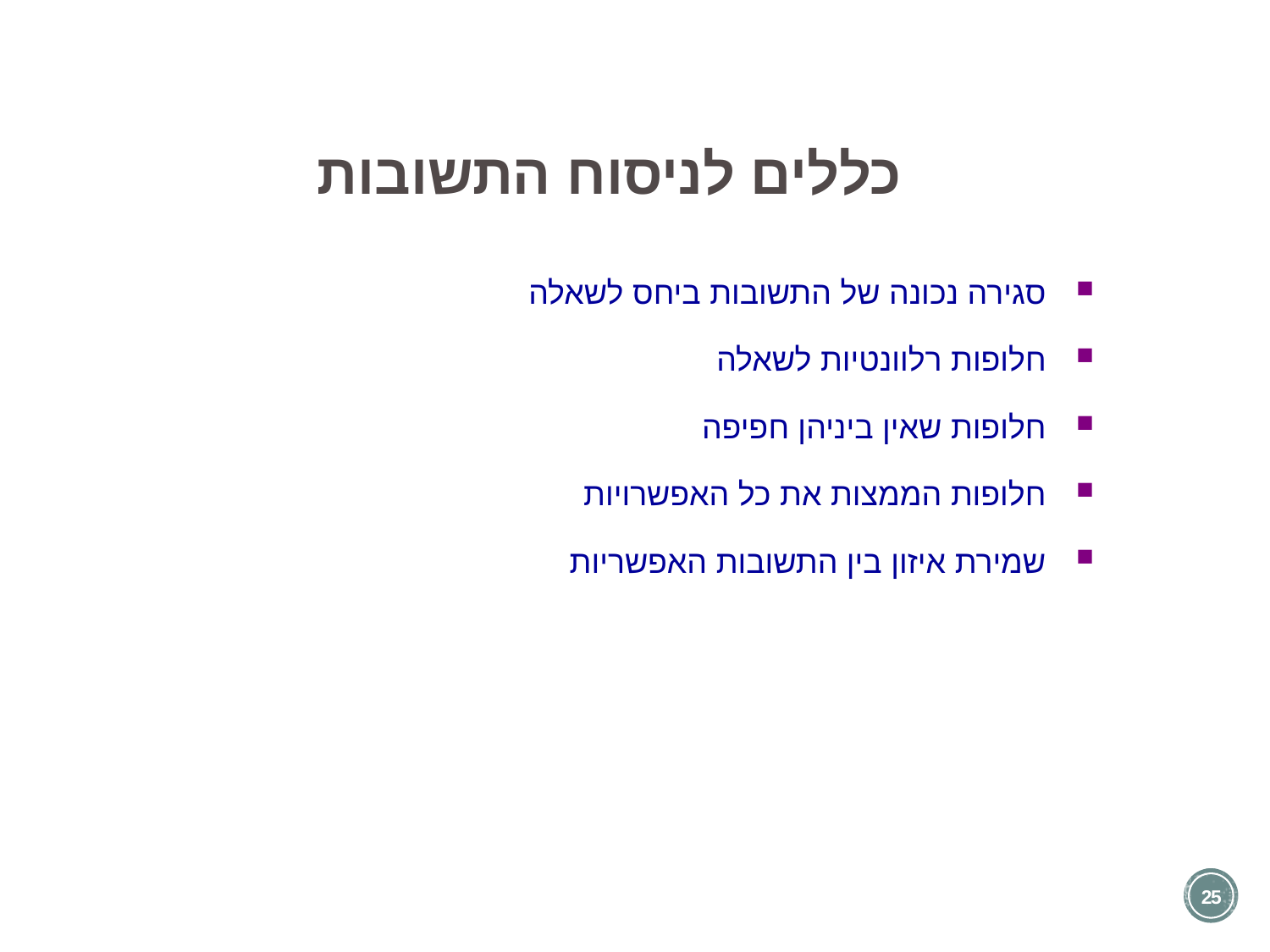

כללים לניסוח התשובות
סגירה נכונה של התשובות ביחס לשאלה
חלופות רלוונטיות לשאלה
חלופות שאין ביניהן חפיפה
חלופות הממצות את כל האפשרויות
שמירת איזון בין התשובות האפשריות

25